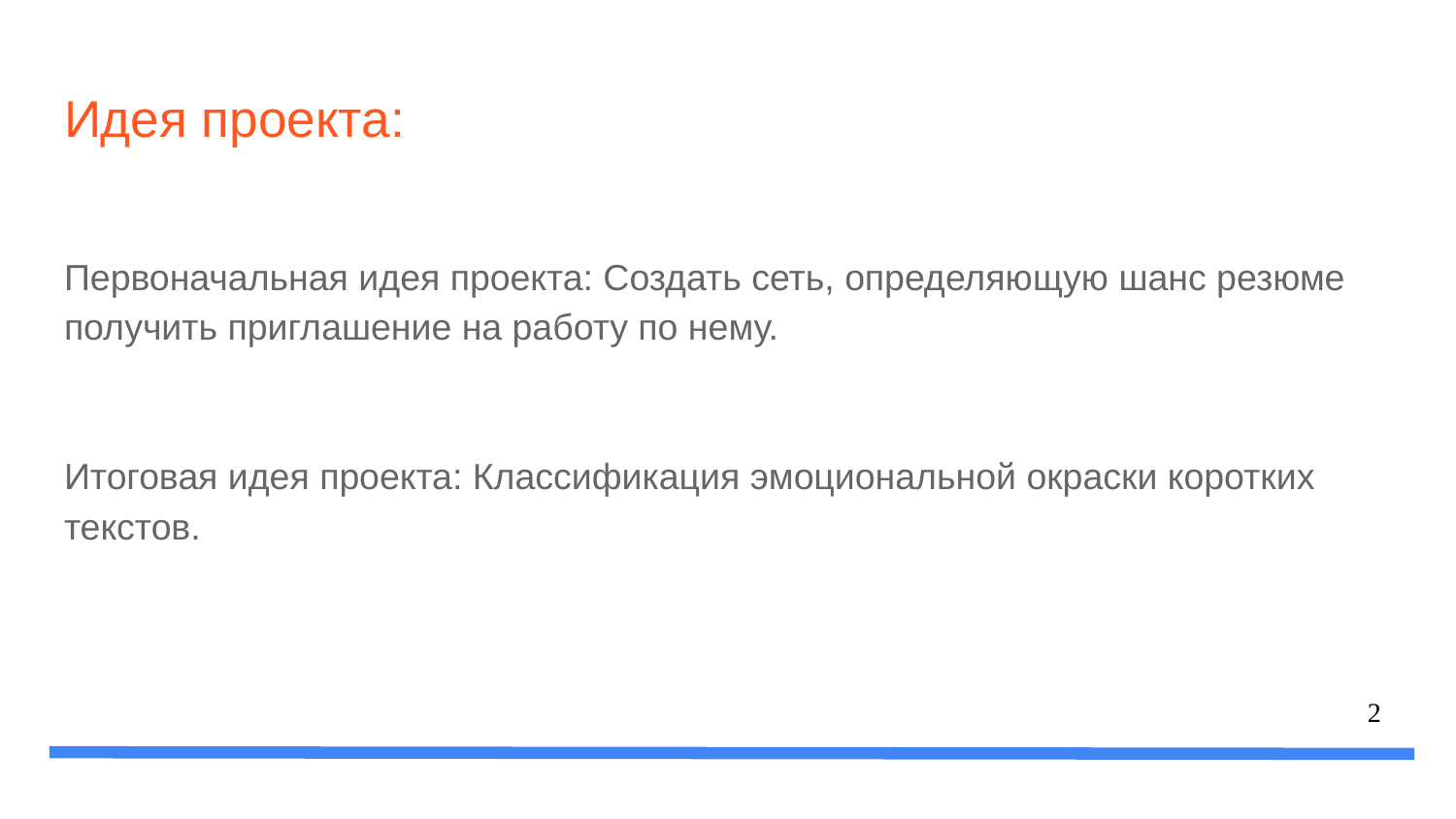

# Идея проекта:
Первоначальная идея проекта: Создать сеть, определяющую шанс резюме получить приглашение на работу по нему.

Итоговая идея проекта: Классификация эмоциональной окраски коротких текстов.
2